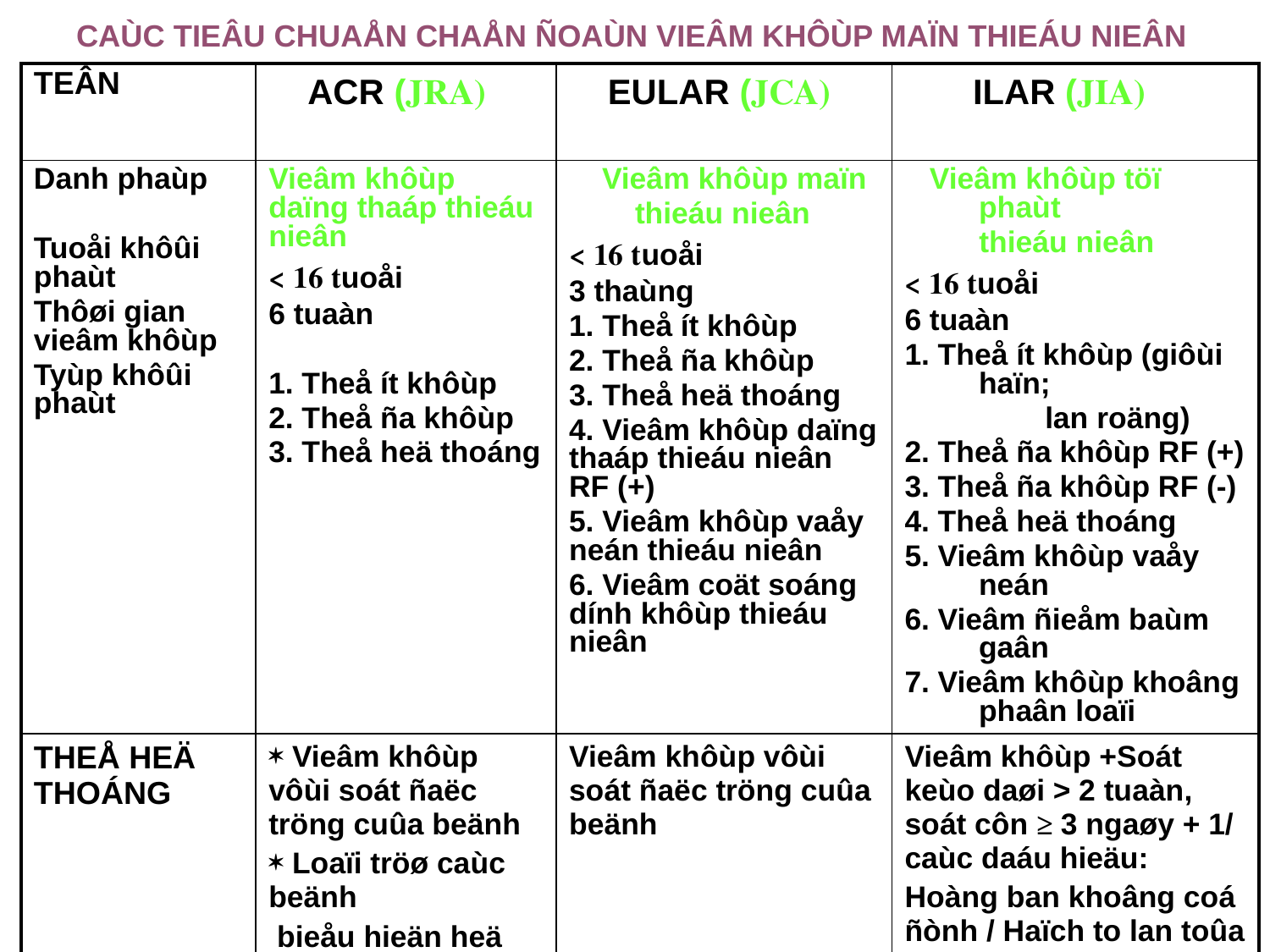

# CAÙC TIEÂU CHUAÅN CHAÅN ÑOAÙN VIEÂM KHÔÙP MAÏN THIEÁU NIEÂN
| TEÂN | ACR (JRA) | EULAR (JCA) | ILAR (JIA) |
| --- | --- | --- | --- |
| Danh phaùp Tuoåi khôûi phaùt Thôøi gian vieâm khôùp Tyùp khôûi phaùt | Vieâm khôùp daïng thaáp thieáu nieân < 16 tuoåi 6 tuaàn 1. Theå ít khôùp 2. Theå ña khôùp 3. Theå heä thoáng | Vieâm khôùp maïn thieáu nieân < 16 tuoåi 3 thaùng 1. Theå ít khôùp 2. Theå ña khôùp 3. Theå heä thoáng 4. Vieâm khôùp daïng thaáp thieáu nieân RF (+) 5. Vieâm khôùp vaåy neán thieáu nieân 6. Vieâm coät soáng dính khôùp thieáu nieân | Vieâm khôùp töï phaùt thieáu nieân < 16 tuoåi 6 tuaàn 1. Theå ít khôùp (giôùi haïn; lan roäng) 2. Theå ña khôùp RF (+) 3. Theå ña khôùp RF (-) 4. Theå heä thoáng 5. Vieâm khôùp vaåy neán 6. Vieâm ñieåm baùm gaân 7. Vieâm khôùp khoâng phaân loaïi |
| THEÅ HEÄ THOÁNG | Vieâm khôùp vôùi soát ñaëc tröng cuûa beänh Loaïi tröø caùc beänh bieåu hieän heä thoáng: BHC; NTH; Beänh moâ lieân keát … | Vieâm khôùp vôùi soát ñaëc tröng cuûa beänh | Vieâm khôùp +Soát keùo daøi > 2 tuaàn, soát côn ≥ 3 ngaøy + 1/ caùc daáu hieäu: Hoàng ban khoâng coá ñònh / Haïch to lan toûa Gan to / laùch to Vieâm maøng thanh dòch |